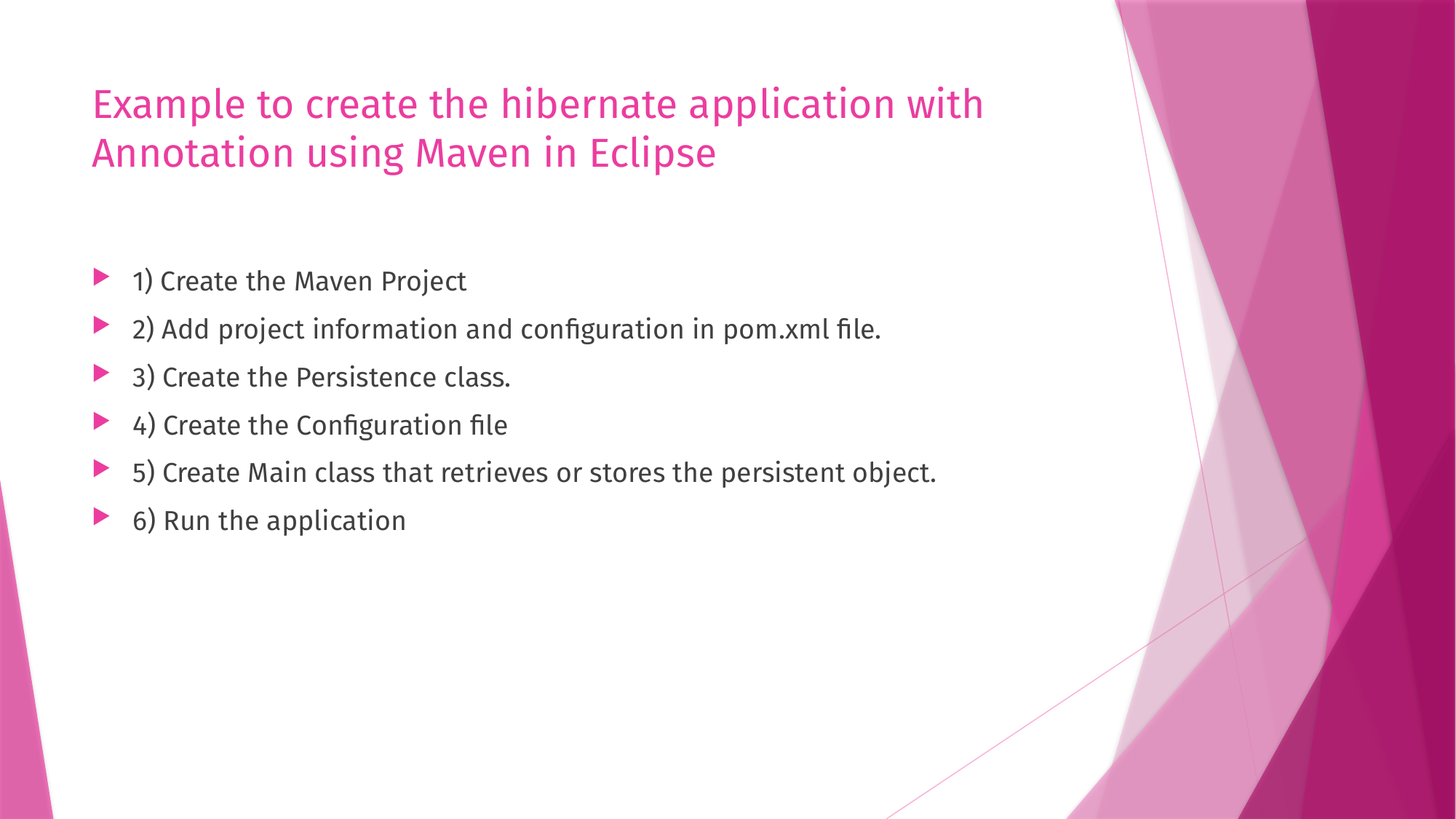

# Example to create the hibernate application with Annotation using Maven in Eclipse
1) Create the Maven Project
2) Add project information and configuration in pom.xml file.
3) Create the Persistence class.
4) Create the Configuration file
5) Create Main class that retrieves or stores the persistent object.
6) Run the application